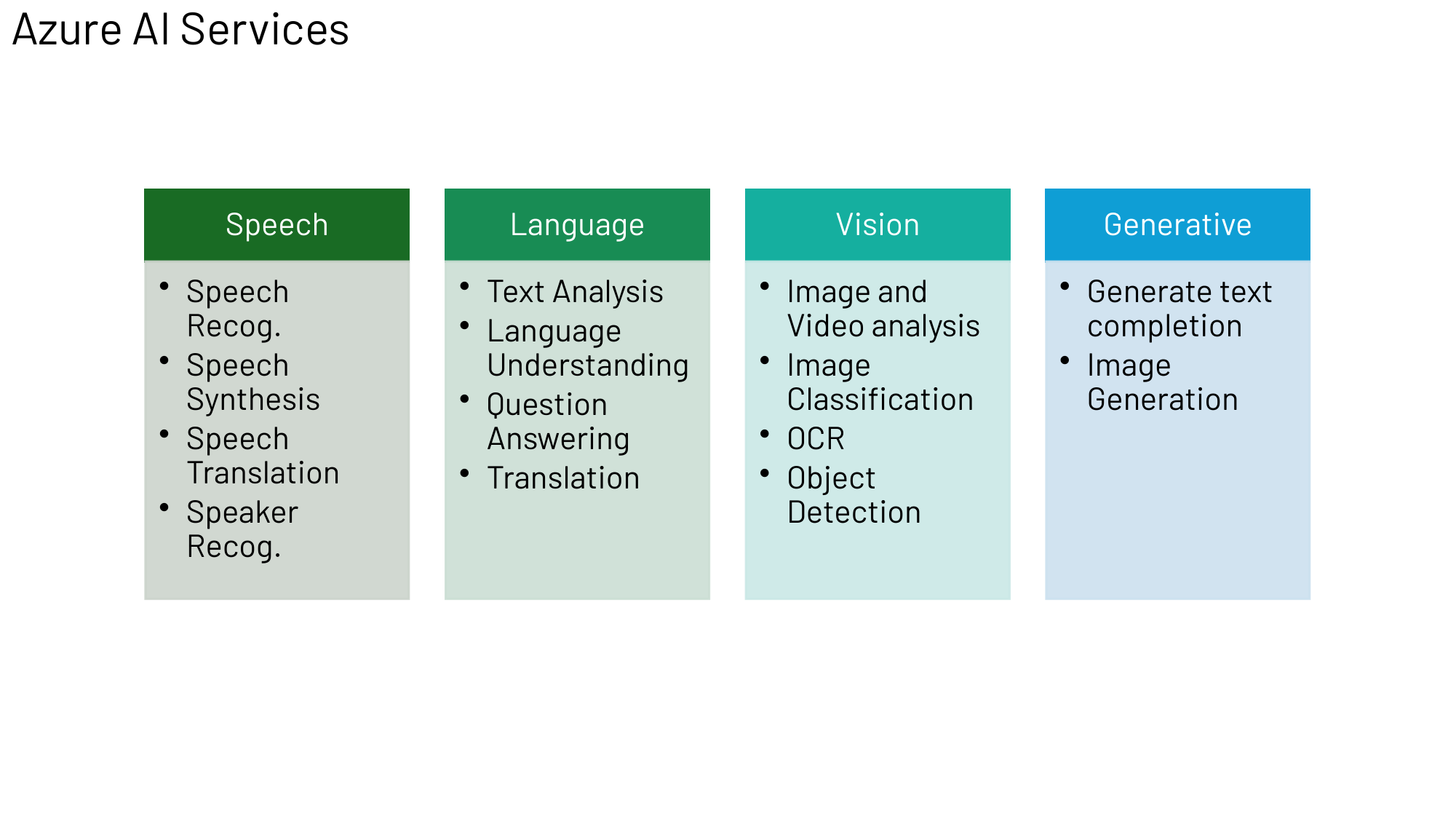

# Azure AI Services
Speech
Speech Recog.
Speech Synthesis
Speech Translation
Speaker Recog.
Language
Text Analysis
Language Understanding
Question Answering
Translation
Vision
Image and Video analysis
Image Classification
OCR
Object Detection
Generative
Generate text completion
Image Generation